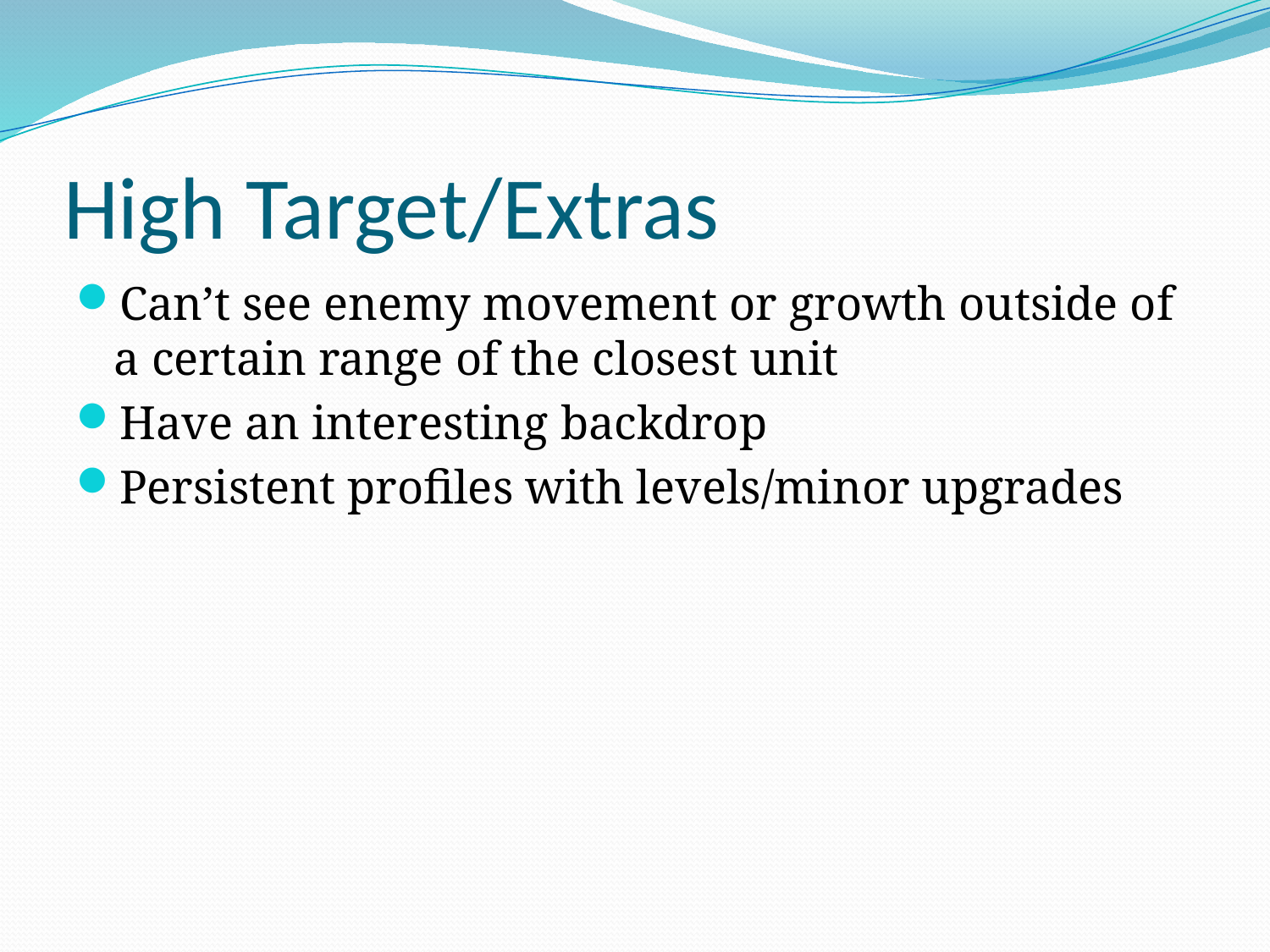

# High Target/Extras
Can’t see enemy movement or growth outside of a certain range of the closest unit
Have an interesting backdrop
Persistent profiles with levels/minor upgrades